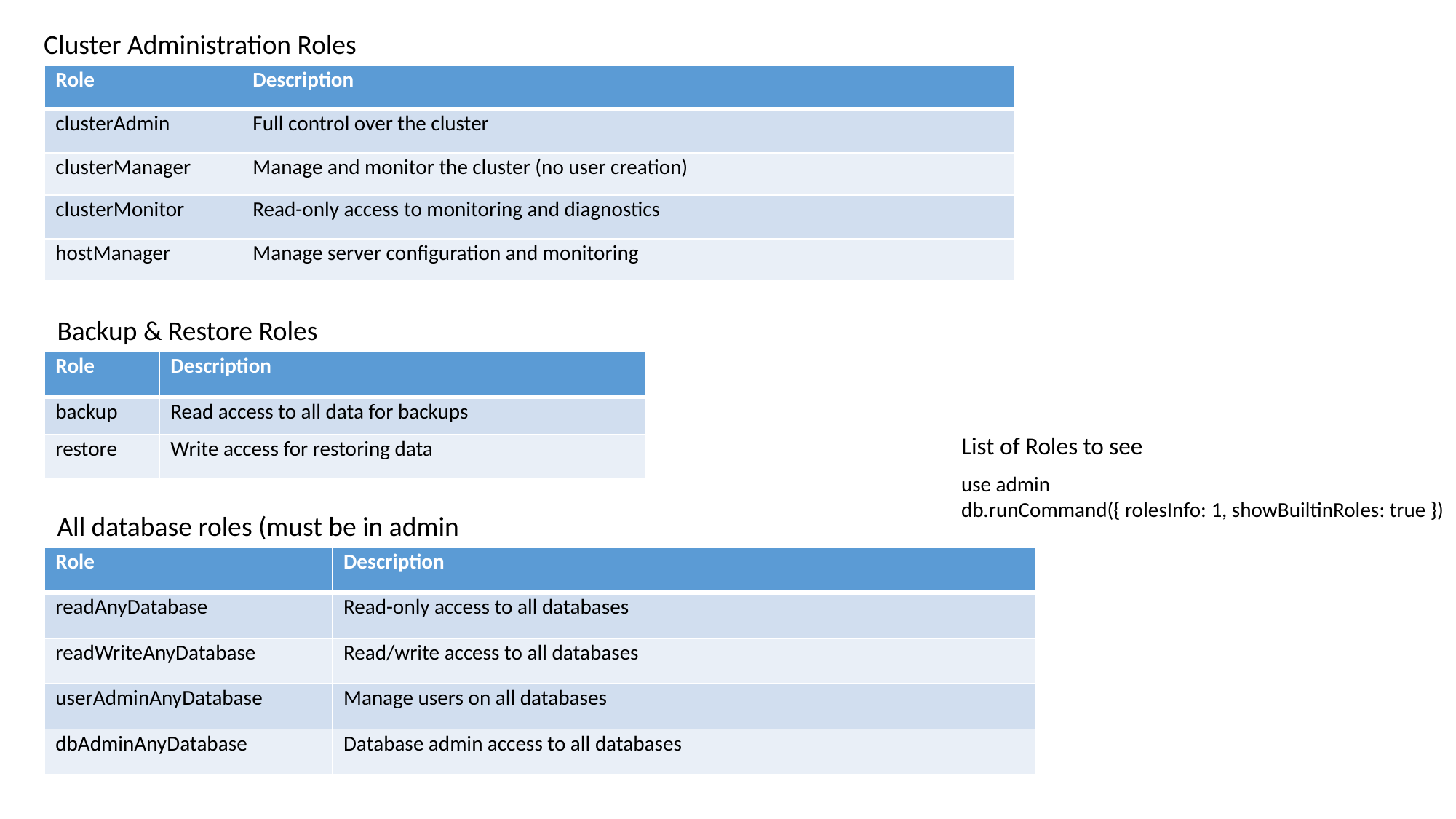

Cluster Administration Roles
| Role | Description |
| --- | --- |
| clusterAdmin | Full control over the cluster |
| clusterManager | Manage and monitor the cluster (no user creation) |
| clusterMonitor | Read-only access to monitoring and diagnostics |
| hostManager | Manage server configuration and monitoring |
Backup & Restore Roles
| Role | Description |
| --- | --- |
| backup | Read access to all data for backups |
| restore | Write access for restoring data |
List of Roles to see
use admin
db.runCommand({ rolesInfo: 1, showBuiltinRoles: true })
All database roles (must be in admin DB)
| Role | Description |
| --- | --- |
| readAnyDatabase | Read-only access to all databases |
| readWriteAnyDatabase | Read/write access to all databases |
| userAdminAnyDatabase | Manage users on all databases |
| dbAdminAnyDatabase | Database admin access to all databases |